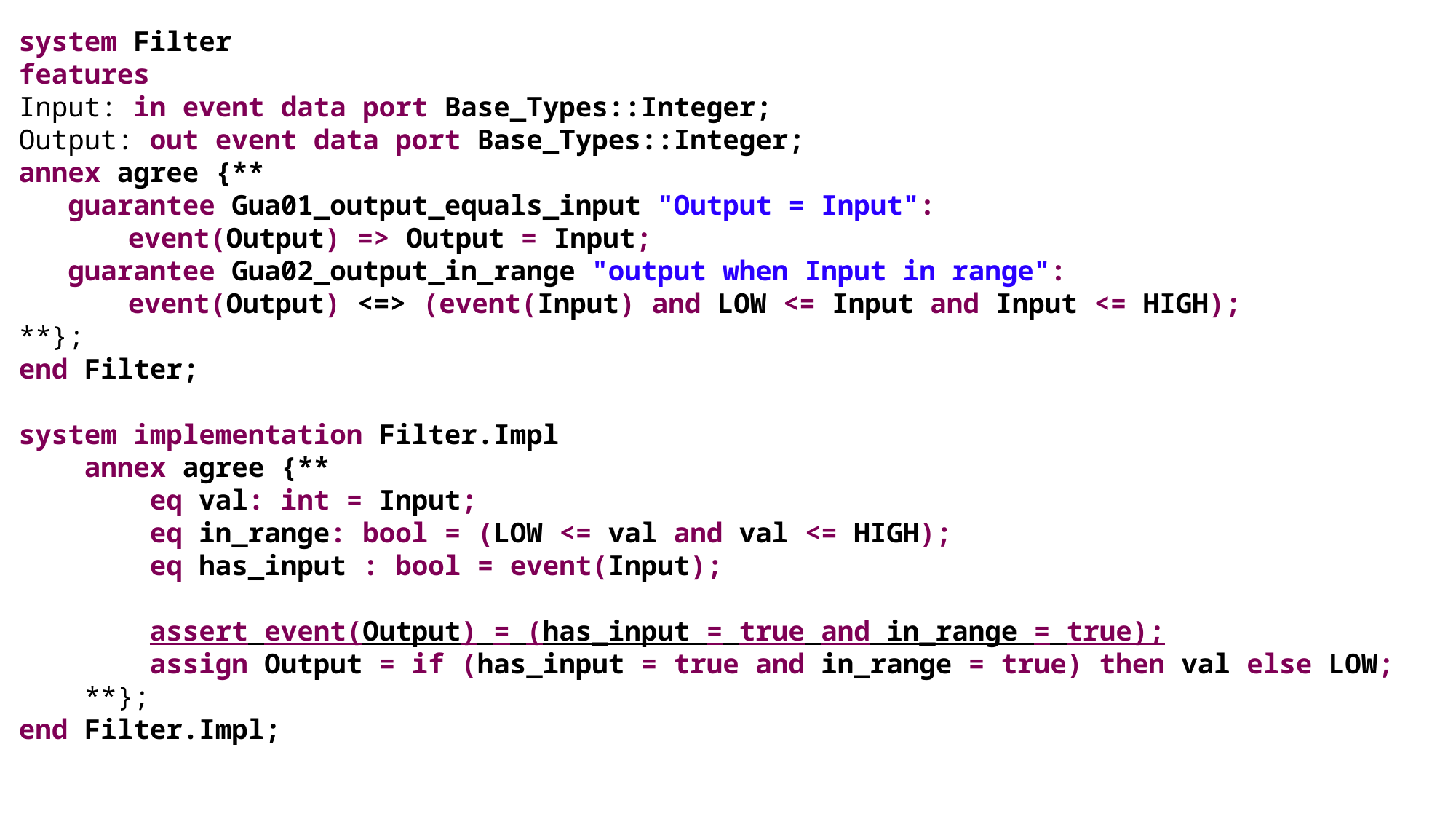

system Filter
features
Input: in event data port Base_Types::Integer;
Output: out event data port Base_Types::Integer;
annex agree {**
   guarantee Gua01_output_equals_input "Output = Input":
	event(Output) => Output = Input;
   guarantee Gua02_output_in_range "output when Input in range":
	event(Output) <=> (event(Input) and LOW <= Input and Input <= HIGH);
**};
end Filter;

system implementation Filter.Impl
    annex agree {**
        eq val: int = Input;
        eq in_range: bool = (LOW <= val and val <= HIGH);
        eq has_input : bool = event(Input);

        assert event(Output) = (has_input = true and in_range = true);
        assign Output = if (has_input = true and in_range = true) then val else LOW;
    **};
end Filter.Impl;